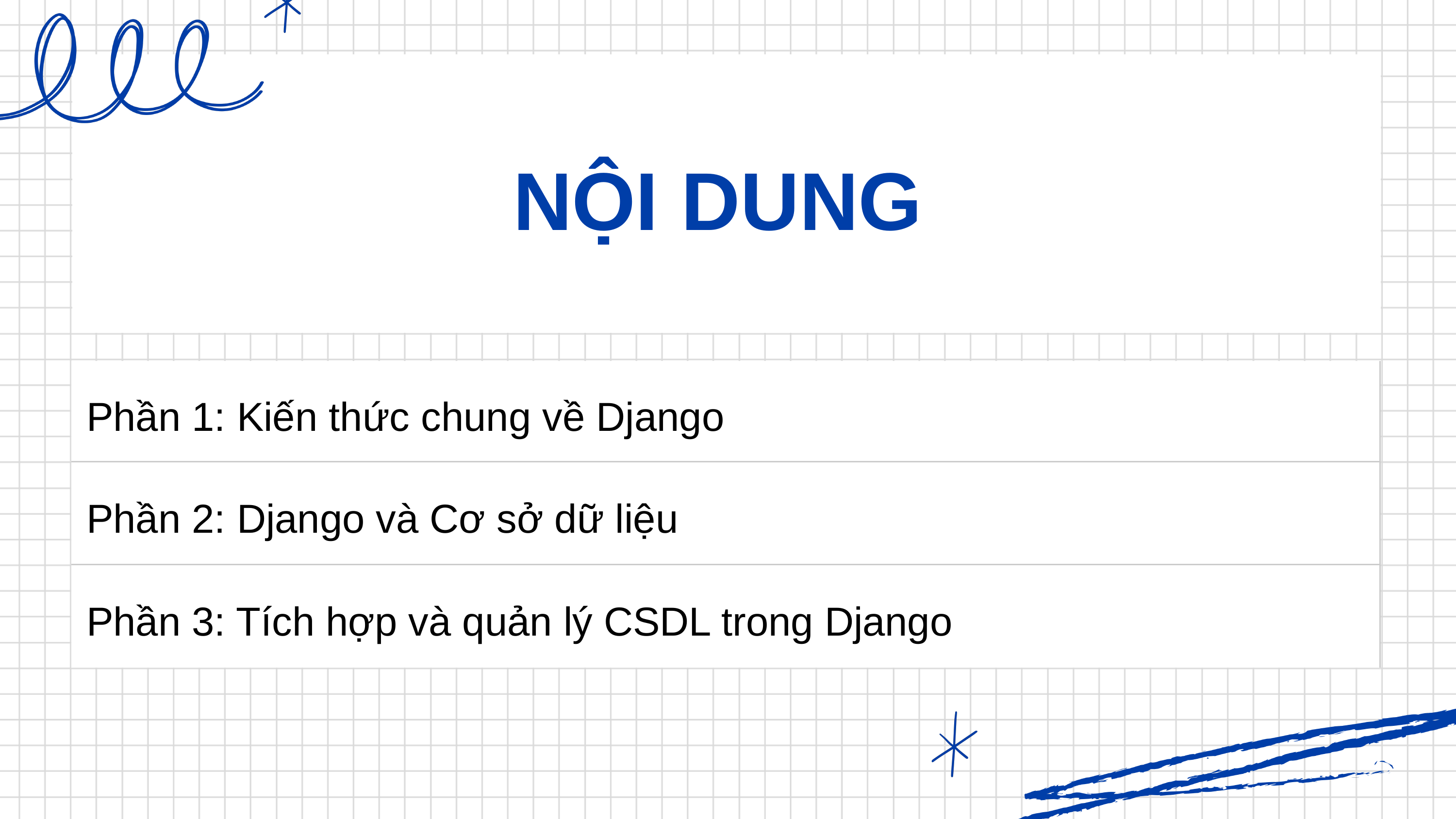

NỘI DUNG
| Phần 1: Kiến thức chung về Django | Phần 1: Kiến thức chung về Django |
| --- | --- |
| Phần 2: Django và Cơ sở dữ liệu | Phần 2: Django và Cơ sở dữ liệu |
| Phần 3: Tích hợp và quản lý CSDL trong Django | Phần 3: Tích hợp và quản lý CSDL trong Django |